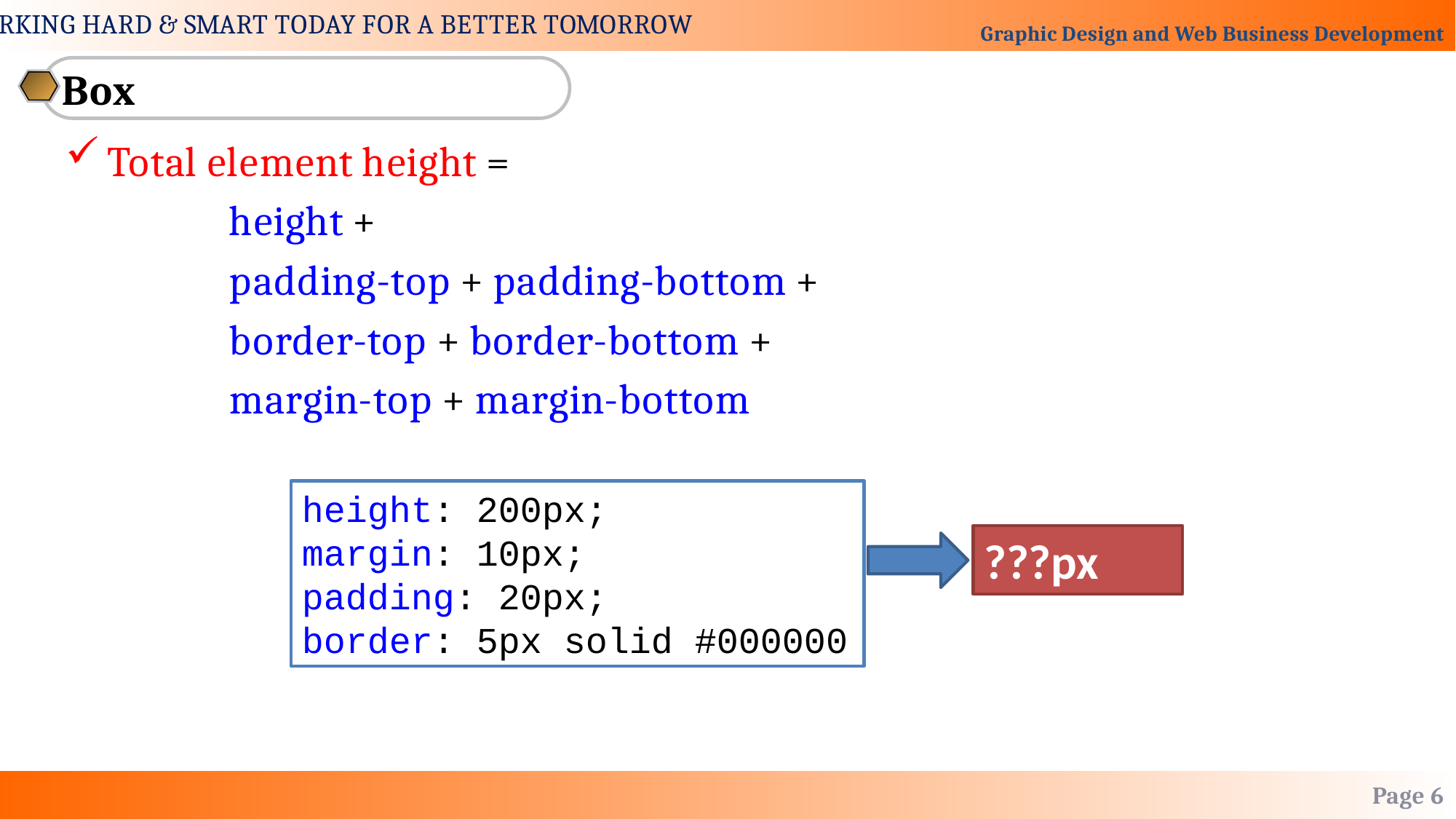

Box

Total element height =
	height +
	padding-top + padding-bottom +
	border-top + border-bottom +
	margin-top + margin-bottom

height: 200px;
margin: 10px;
padding: 20px;
border: 5px solid #000000
???px

Page 6